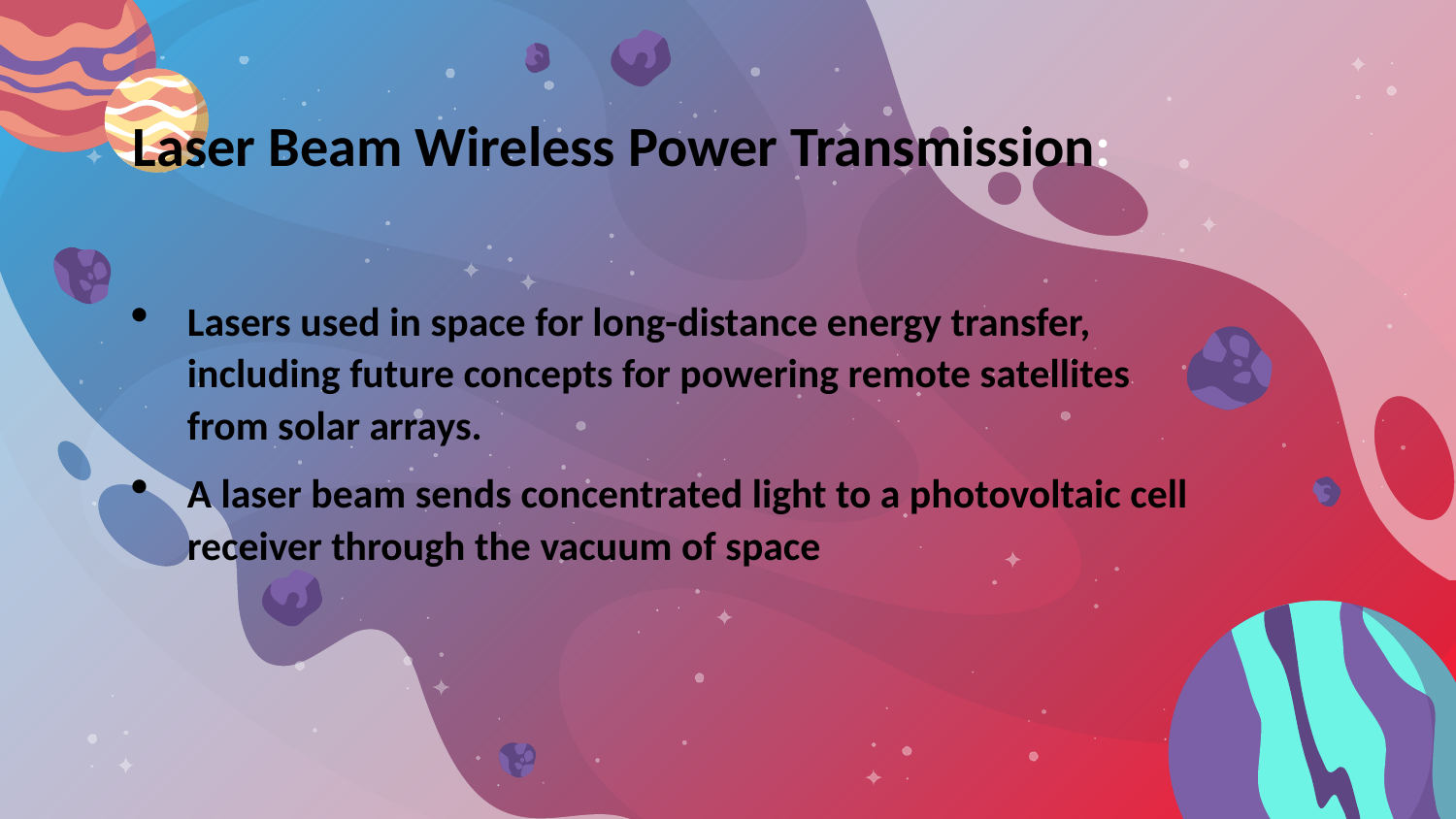

Laser Beam Wireless Power Transmission:
Lasers used in space for long-distance energy transfer, including future concepts for powering remote satellites from solar arrays.
A laser beam sends concentrated light to a photovoltaic cell receiver through the vacuum of space